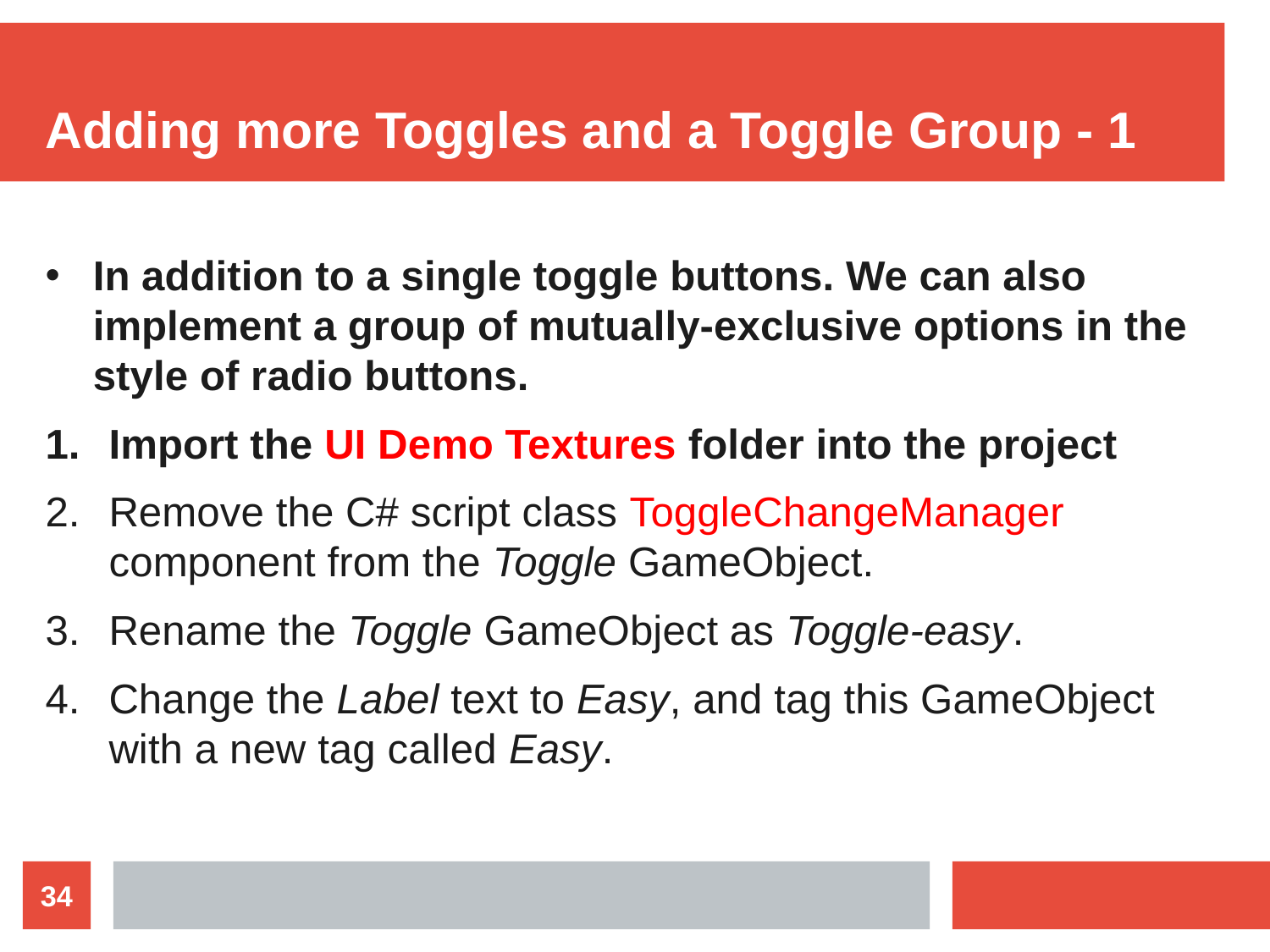

# Adding more Toggles and a Toggle Group - 1
In addition to a single toggle buttons. We can also implement a group of mutually-exclusive options in the style of radio buttons.
Import the UI Demo Textures folder into the project
Remove the C# script class ToggleChangeManager component from the Toggle GameObject.
Rename the Toggle GameObject as Toggle-easy.
Change the Label text to Easy, and tag this GameObject with a new tag called Easy.
34